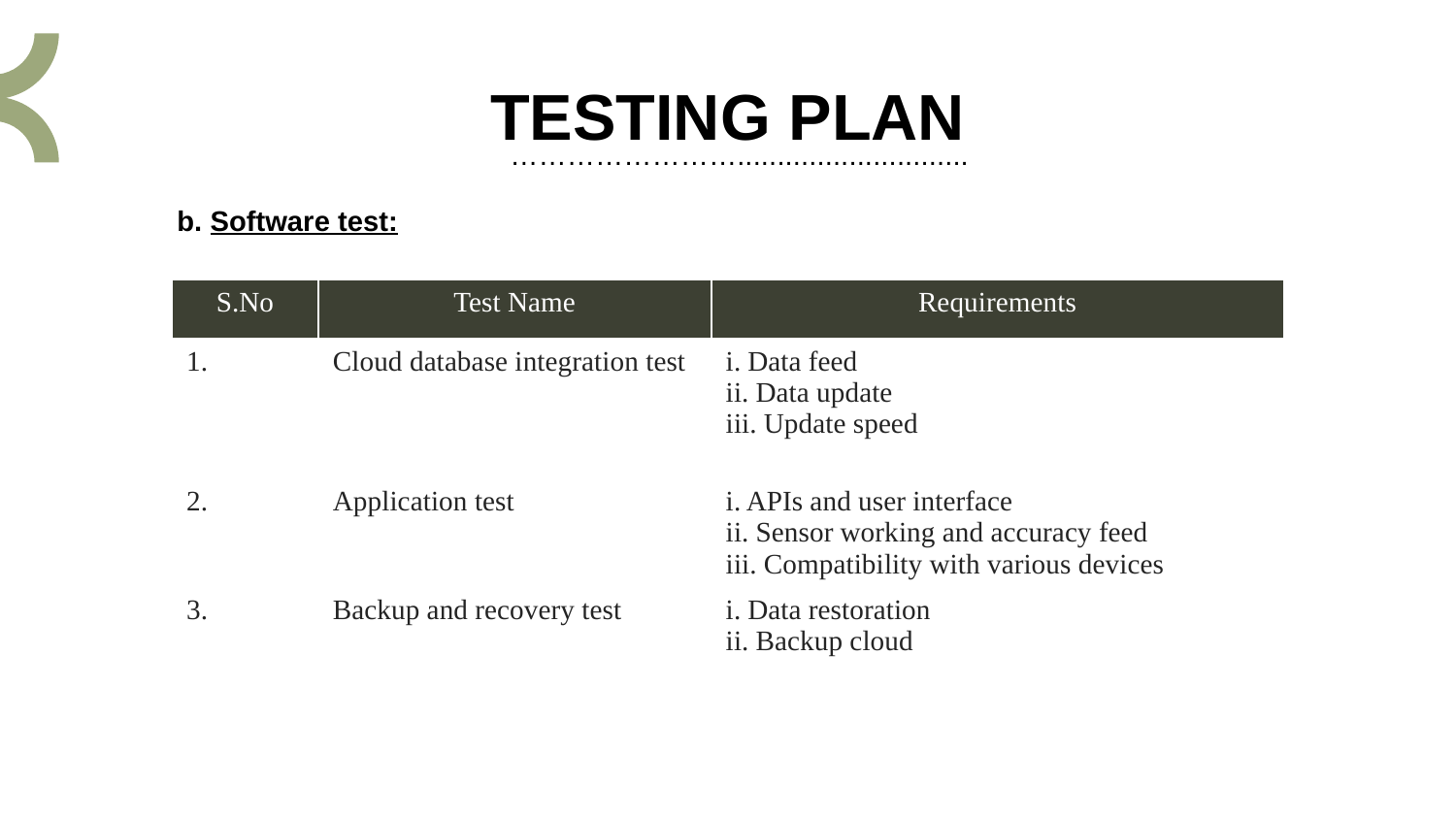

TESTING PLAN
…………………….............................
b. Software test:

| S.No | Test Name | Requirements |
| --- | --- | --- |
| 1. | Cloud database integration test | i. Data feed ii. Data update iii. Update speed |
| 2. | Application test | i. APIs and user interface ii. Sensor working and accuracy feed iii. Compatibility with various devices |
| 3. | Backup and recovery test | i. Data restoration ii. Backup cloud |